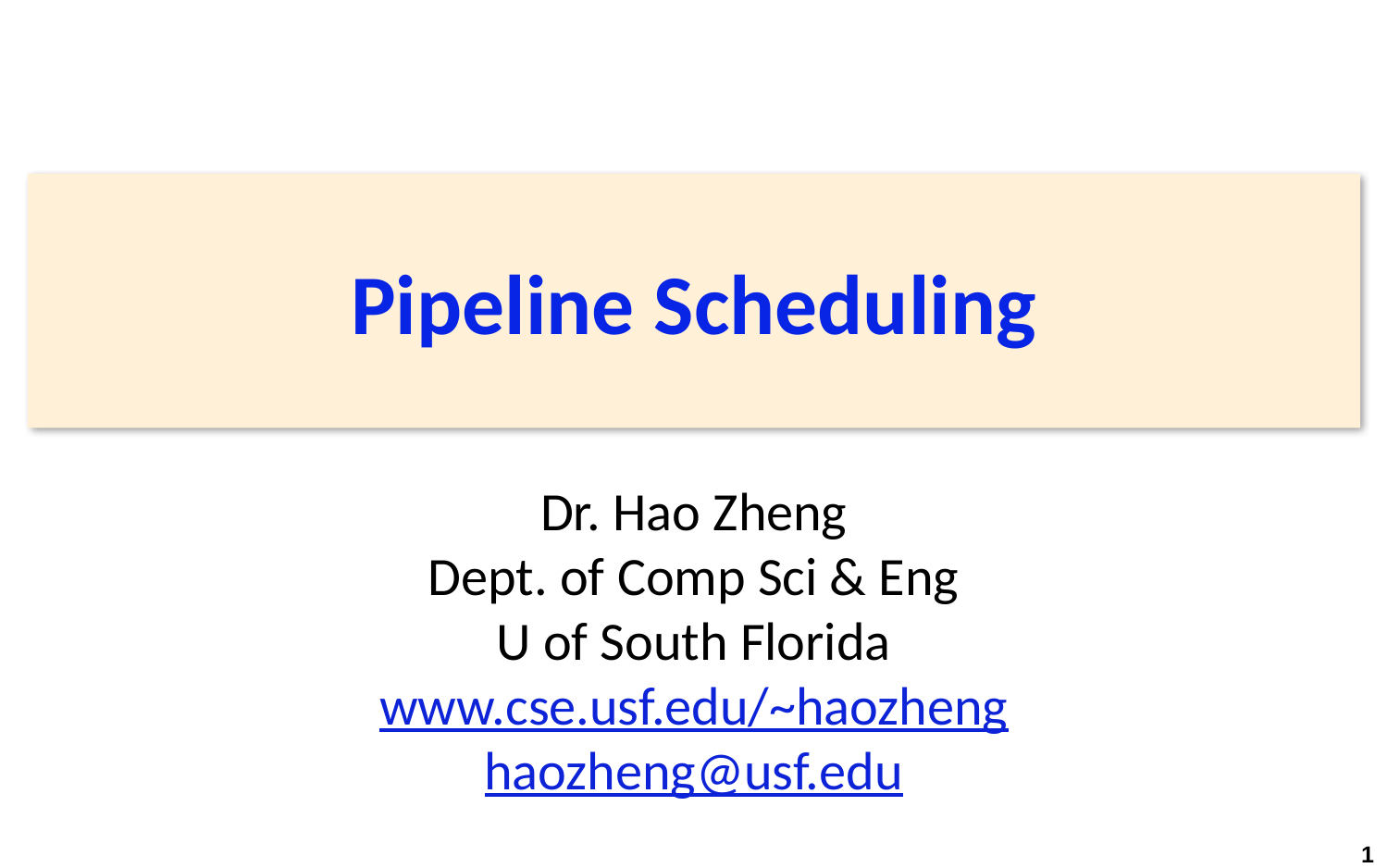

Computer Architecture
A Quantitative Approach, Fifth Edition
Pipeline Scheduling
Pipeline Scheduling